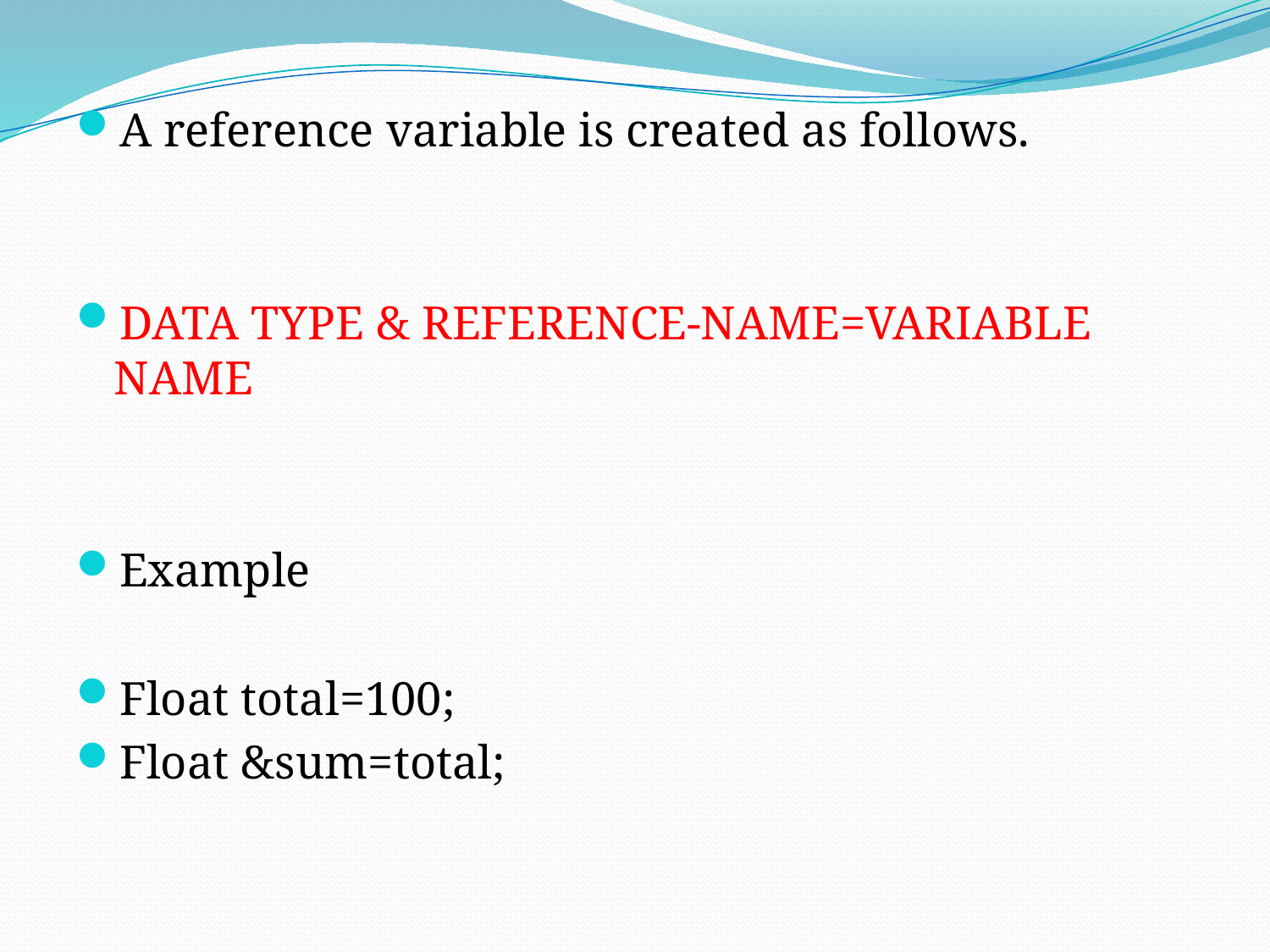

A reference variable is created as follows.

DATA TYPE & REFERENCE-NAME=VARIABLE NAME

Example

Float total=100;
Float &sum=total;